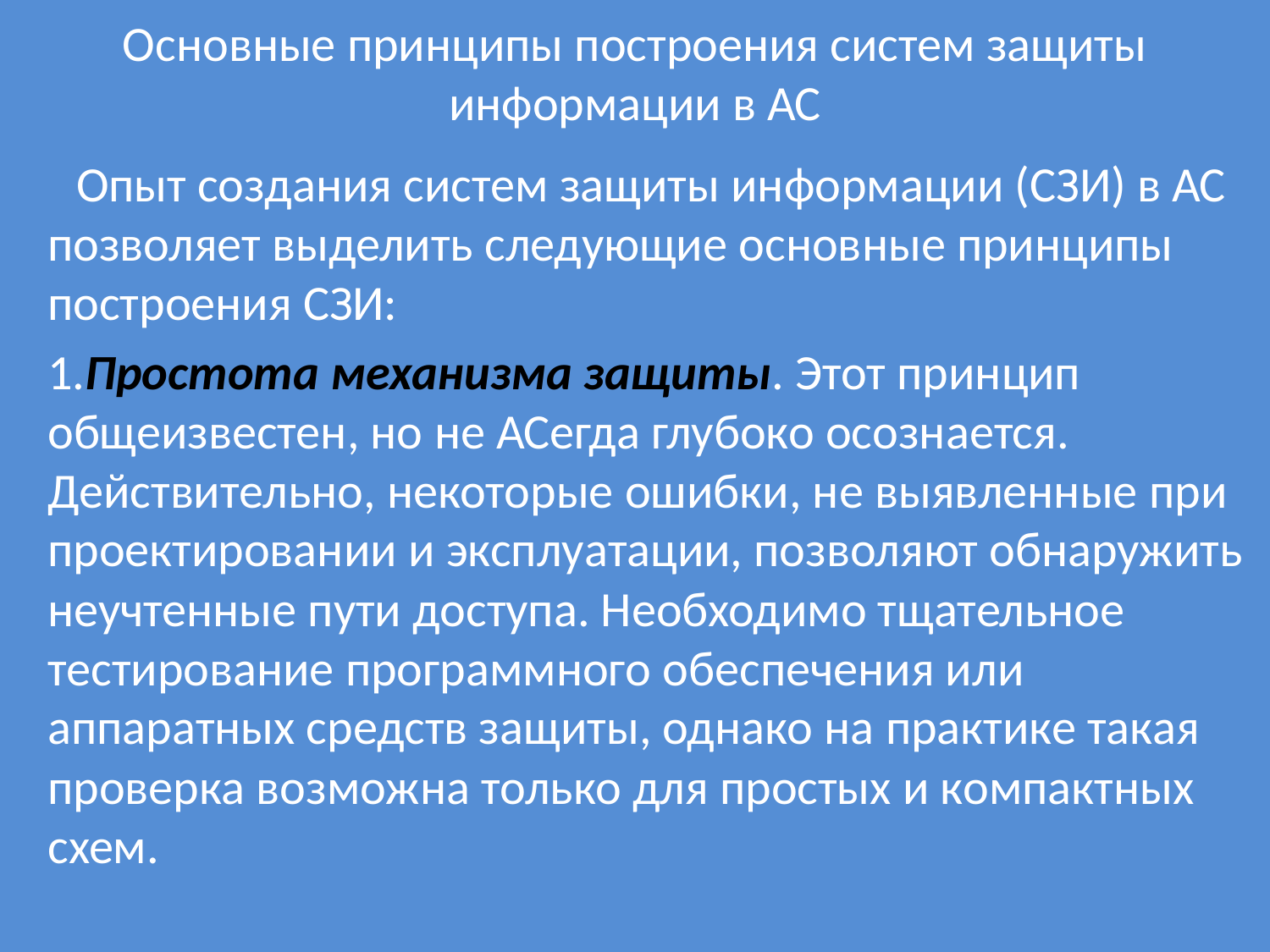

# Основные принципы построения систем защиты информации в АС
   Опыт создания систем защиты информации (СЗИ) в АС позволяет выделить следующие основные принципы построения СЗИ:
1.Простота механизма защиты. Этот принцип общеизвестен, но не АСегда глубоко осознается. Действительно, некоторые ошибки, не выявленные при проектировании и эксплуатации, позволяют обнаружить неучтенные пути доступа. Необходимо тщательное тестирование программного обеспечения или аппаратных средств защиты, однако на практике такая проверка возможна только для простых и компактных схем.